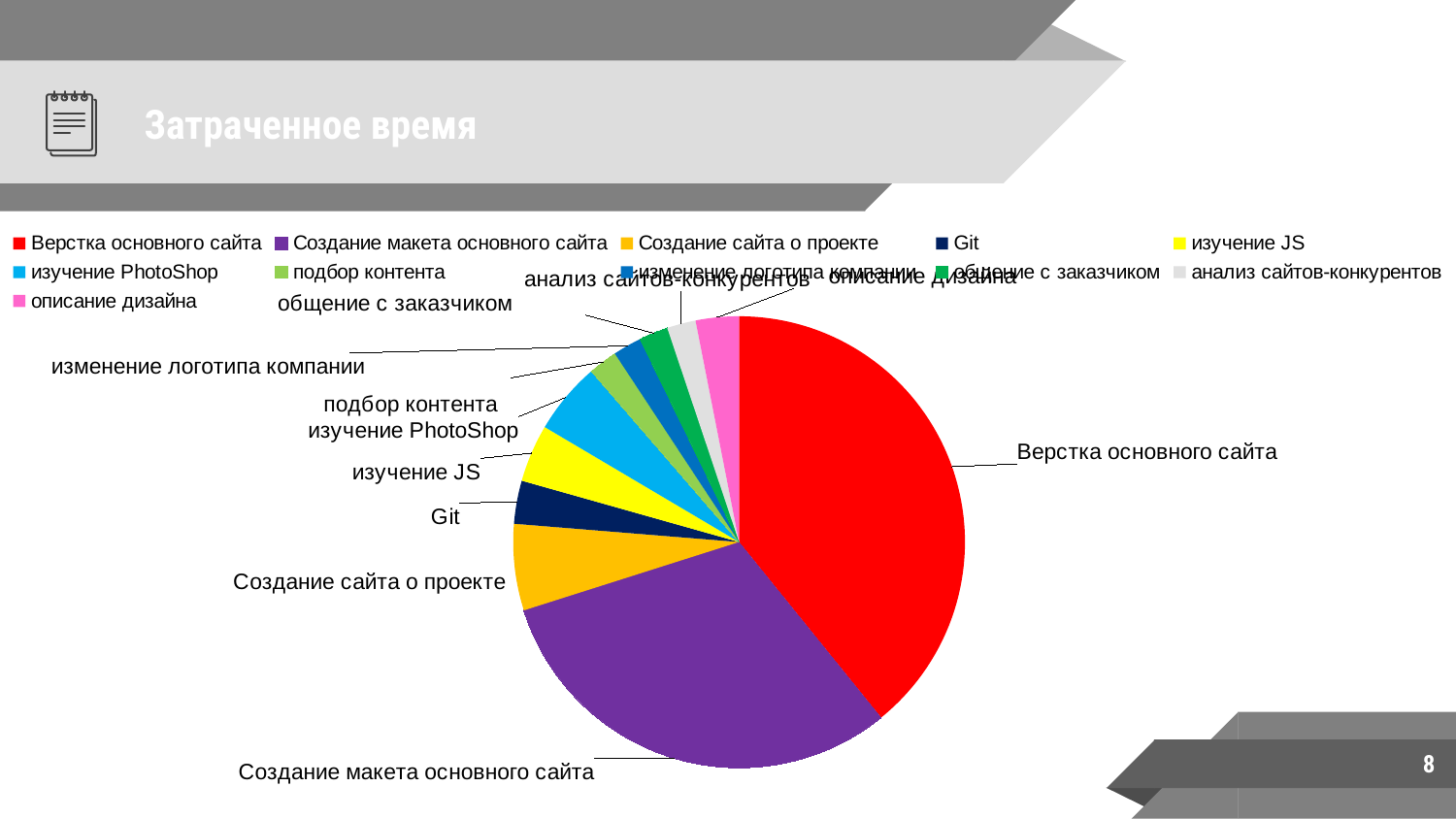

# Затраченное время

### Chart

| Category | Продажи |
|---|---|
| Верстка основного сайта | 38.0 |
| Создание макета основного сайта | 30.0 |
| Создание сайта о проекте | 6.0 |
| Git | 3.0 |
| изучение JS | 4.0 |
| изучение PhotoShop | 5.0 |
| подбор контента | 2.0 |
| изменение логотипа компании  | 2.0 |
| общение с заказчиком | 2.0 |
| анализ сайтов-конкурентов  | 2.0 |
| описание дизайна  | 3.0 |
8